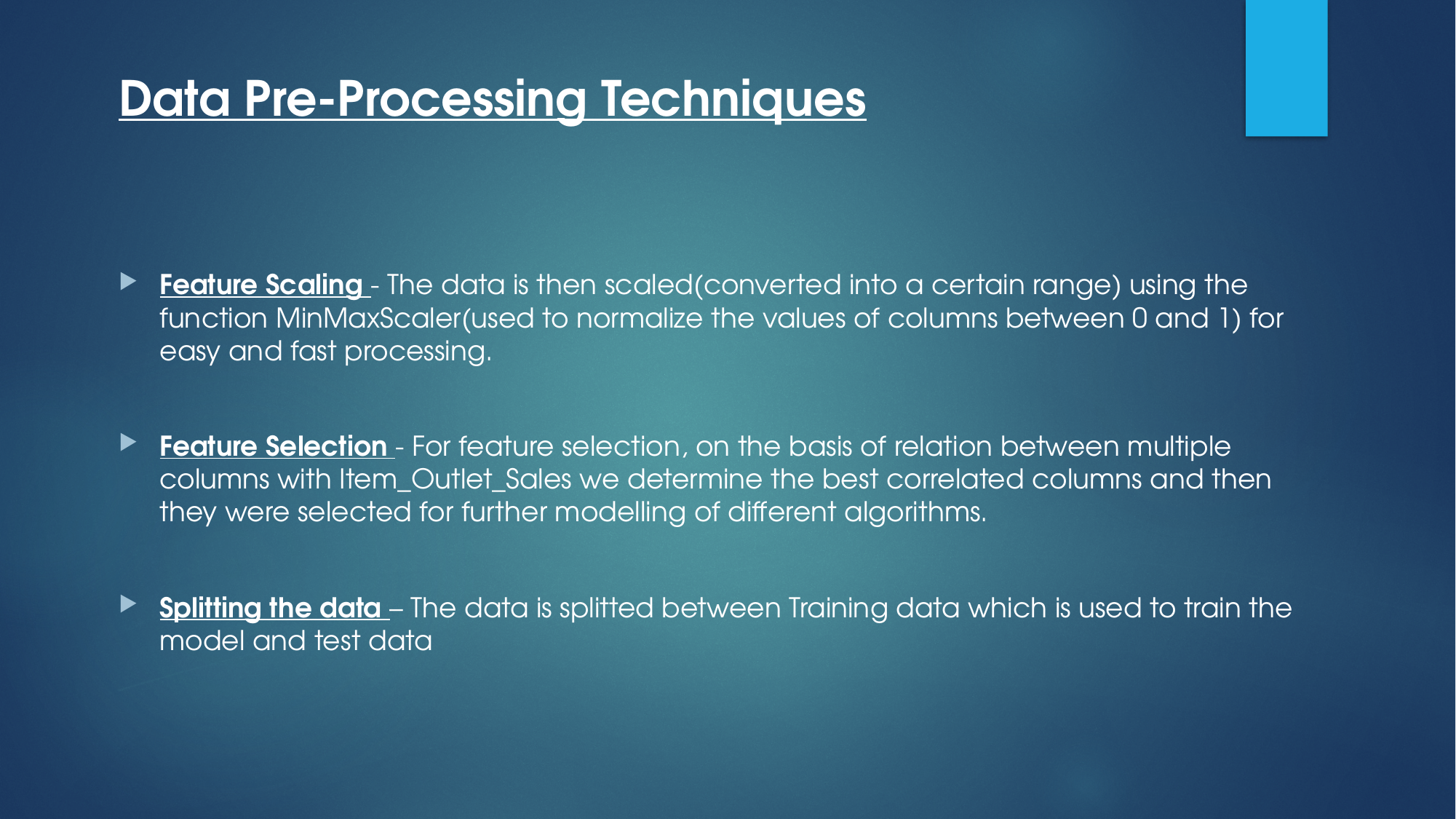

# Data Pre-Processing Techniques
Feature Scaling - The data is then scaled(converted into a certain range) using the function MinMaxScaler(used to normalize the values of columns between 0 and 1) for easy and fast processing.

Feature Selection - For feature selection, on the basis of relation between multiple columns with Item_Outlet_Sales we determine the best correlated columns and then they were selected for further modelling of different algorithms.

Splitting the data – The data is splitted between Training data which is used to train the model and test data